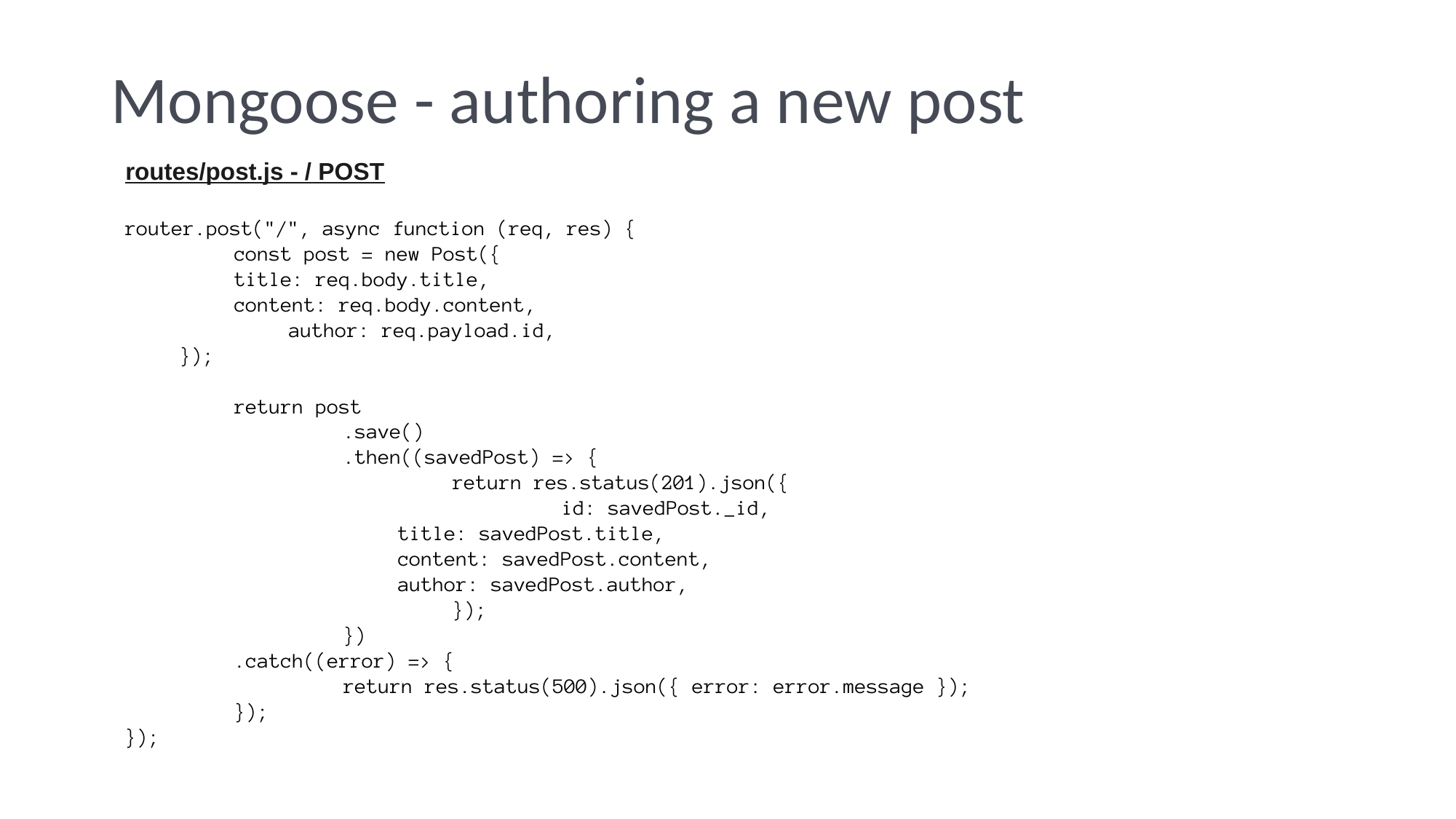

# Mongoose - authoring a new post
routes/post.js - / POST

router.post("/", async function (req, res) {
	const post = new Post({
title: req.body.title,
content: req.body.content,
	author: req.payload.id,
});
	return post
		.save()
		.then((savedPost) => {
			return res.status(201).json({
				id: savedPost._id,
	title: savedPost.title,
	content: savedPost.content,
	author: savedPost.author,
			});
		})
.catch((error) => {
	return res.status(500).json({ error: error.message });
});
});